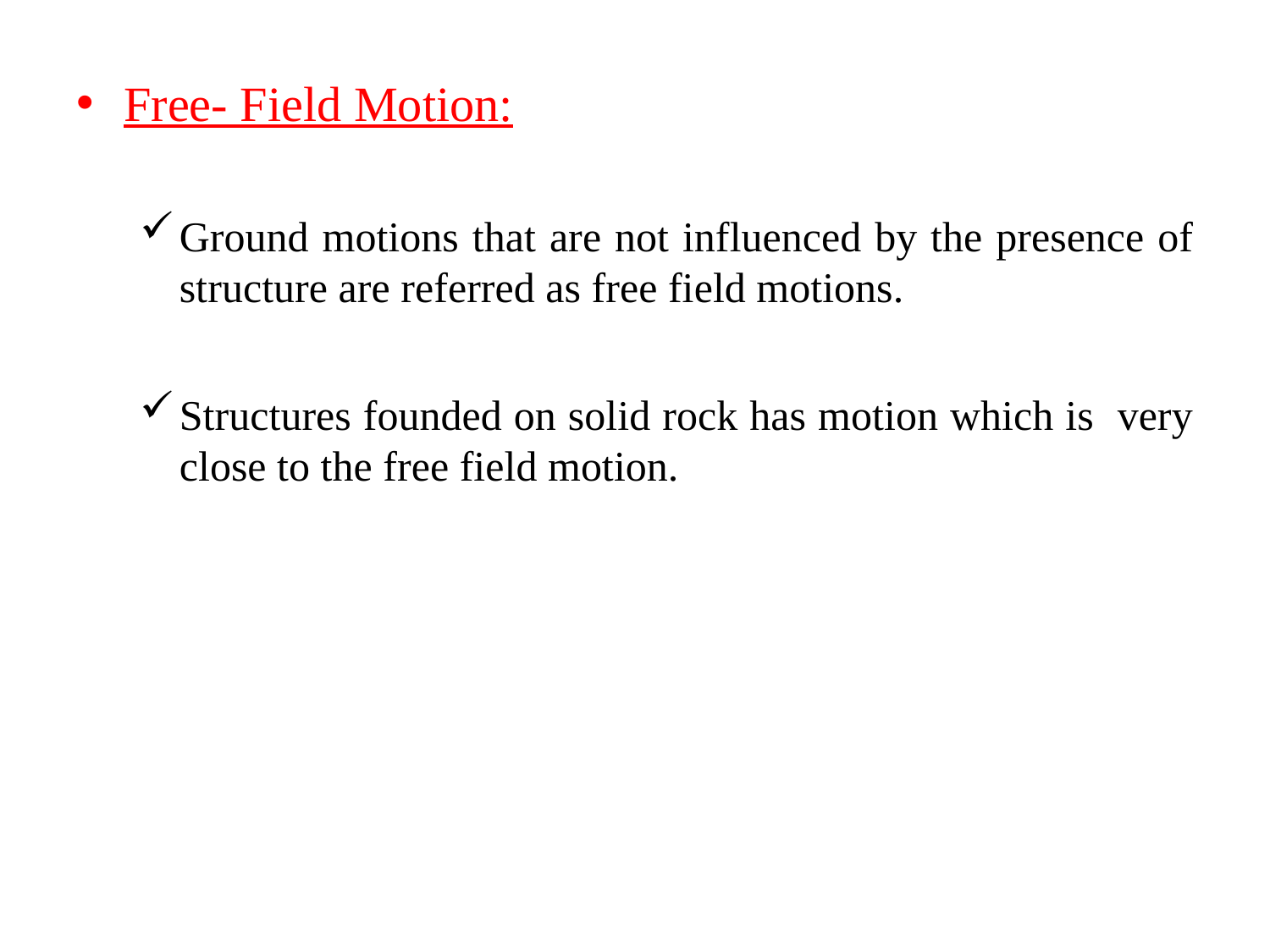

Free- Field Motion:

Ground motions that are not influenced by the presence of structure are referred as free field motions.

Structures founded on solid rock has motion which is  very close to the free field motion.